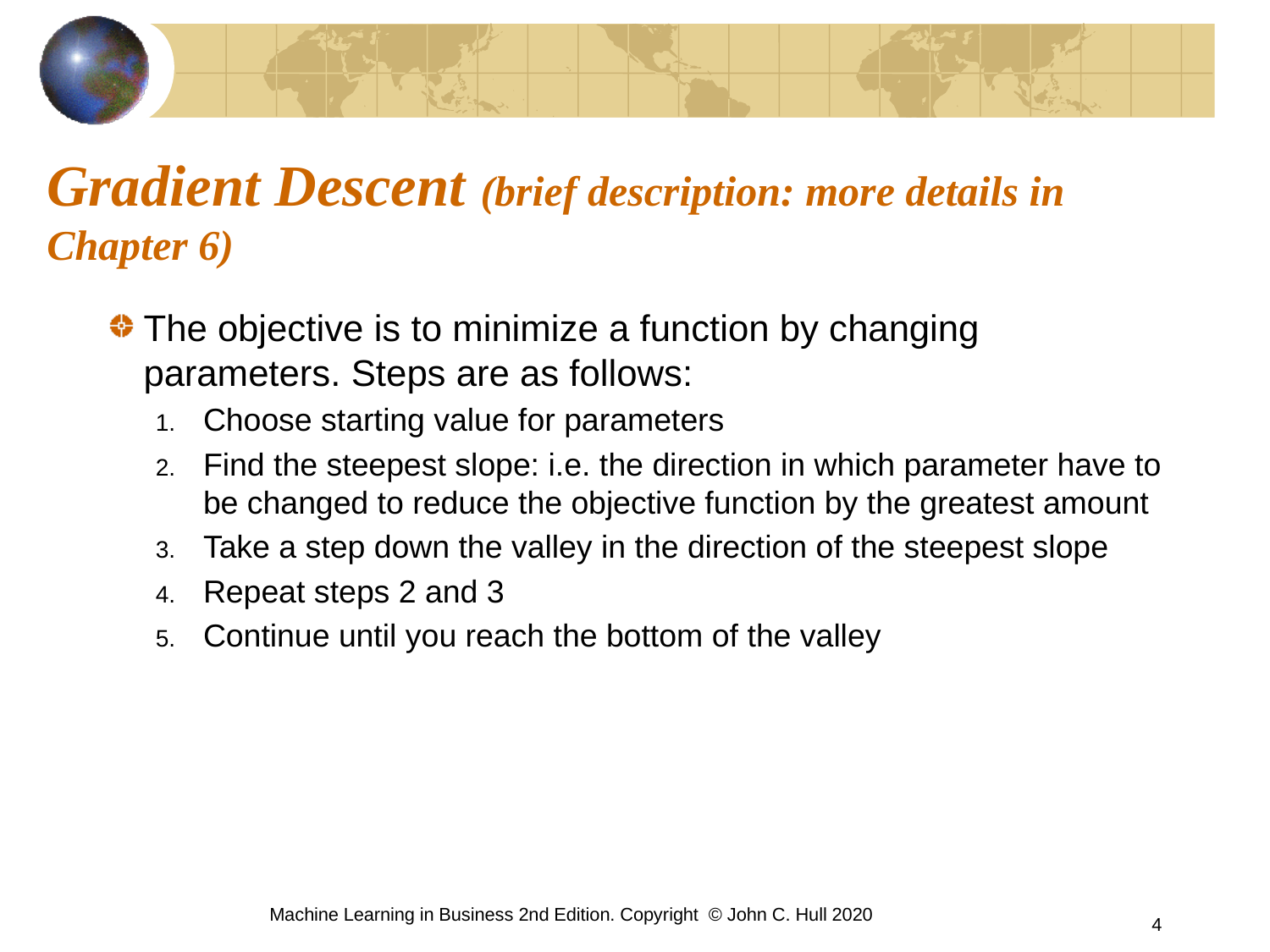

# Gradient Descent (brief description: more details in Chapter 6)
The objective is to minimize a function by changing parameters. Steps are as follows:
Choose starting value for parameters
Find the steepest slope: i.e. the direction in which parameter have to be changed to reduce the objective function by the greatest amount
Take a step down the valley in the direction of the steepest slope
Repeat steps 2 and 3
Continue until you reach the bottom of the valley
Machine Learning in Business 2nd Edition. Copyright  © John C. Hull 2020
4